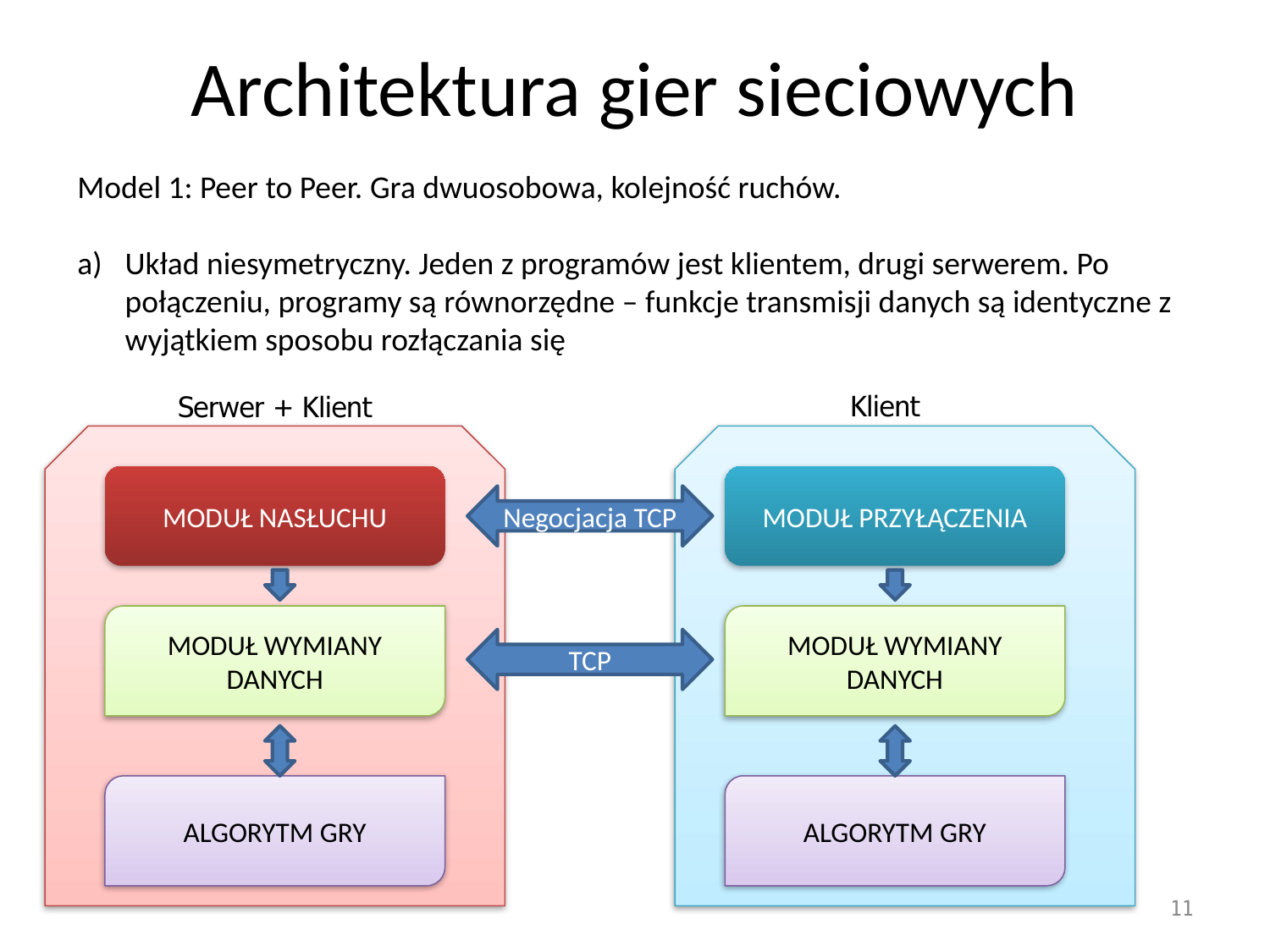

# Architektura gier sieciowych
Model 1: Peer to Peer. Gra dwuosobowa, kolejność ruchów.

Układ niesymetryczny. Jeden z programów jest klientem, drugi serwerem. Po połączeniu, programy są równorzędne – funkcje transmisji danych są identyczne z wyjątkiem sposobu rozłączania się
Klient

Serwer + Klient

MODUŁ NASŁUCHU
MODUŁ PRZYŁĄCZENIA
Negocjacja TCP

MODUŁ WYMIANY DANYCH
MODUŁ WYMIANY DANYCH
TCP

ALGORYTM GRY
ALGORYTM GRY
11